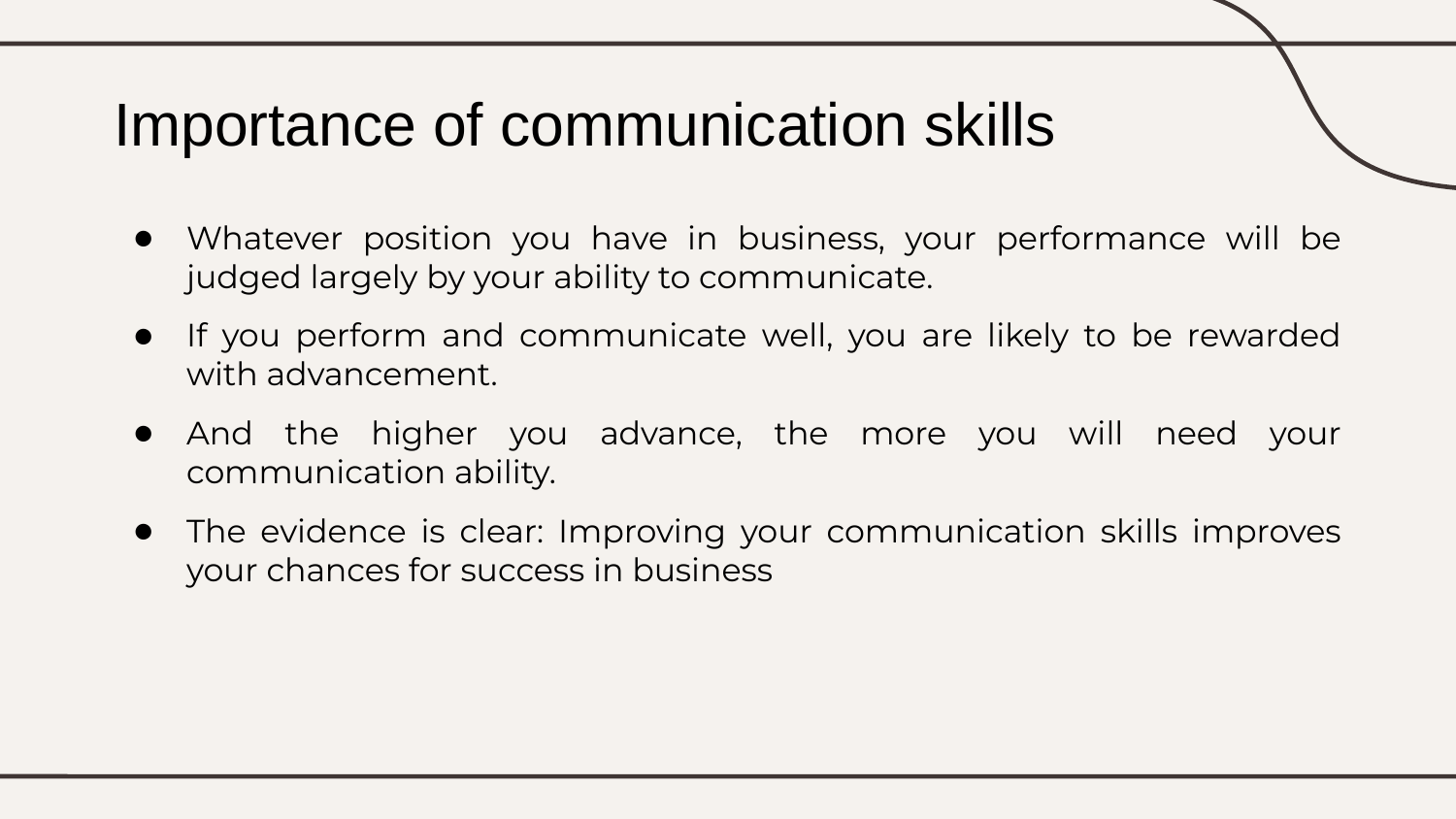

# Importance of communication skills
Whatever position you have in business, your performance will be judged largely by your ability to communicate.
If you perform and communicate well, you are likely to be rewarded with advancement.
And the higher you advance, the more you will need your communication ability.
The evidence is clear: Improving your communication skills improves your chances for success in business